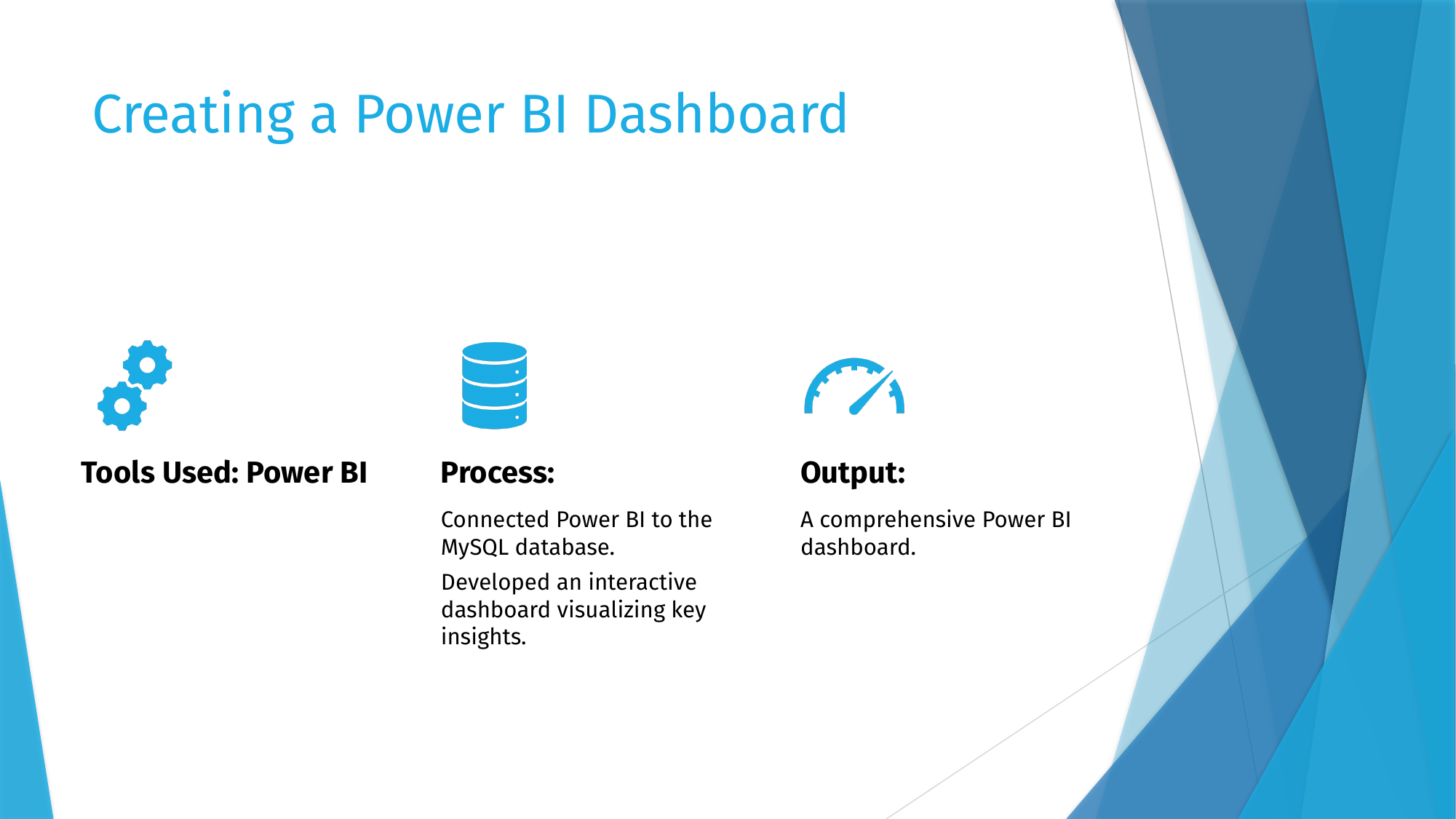

# Creating a Power BI Dashboard
Tools Used: Power BI
Process:
Connected Power BI to the MySQL database.
Developed an interactive dashboard visualizing key insights.
Output:
A comprehensive Power BI dashboard.